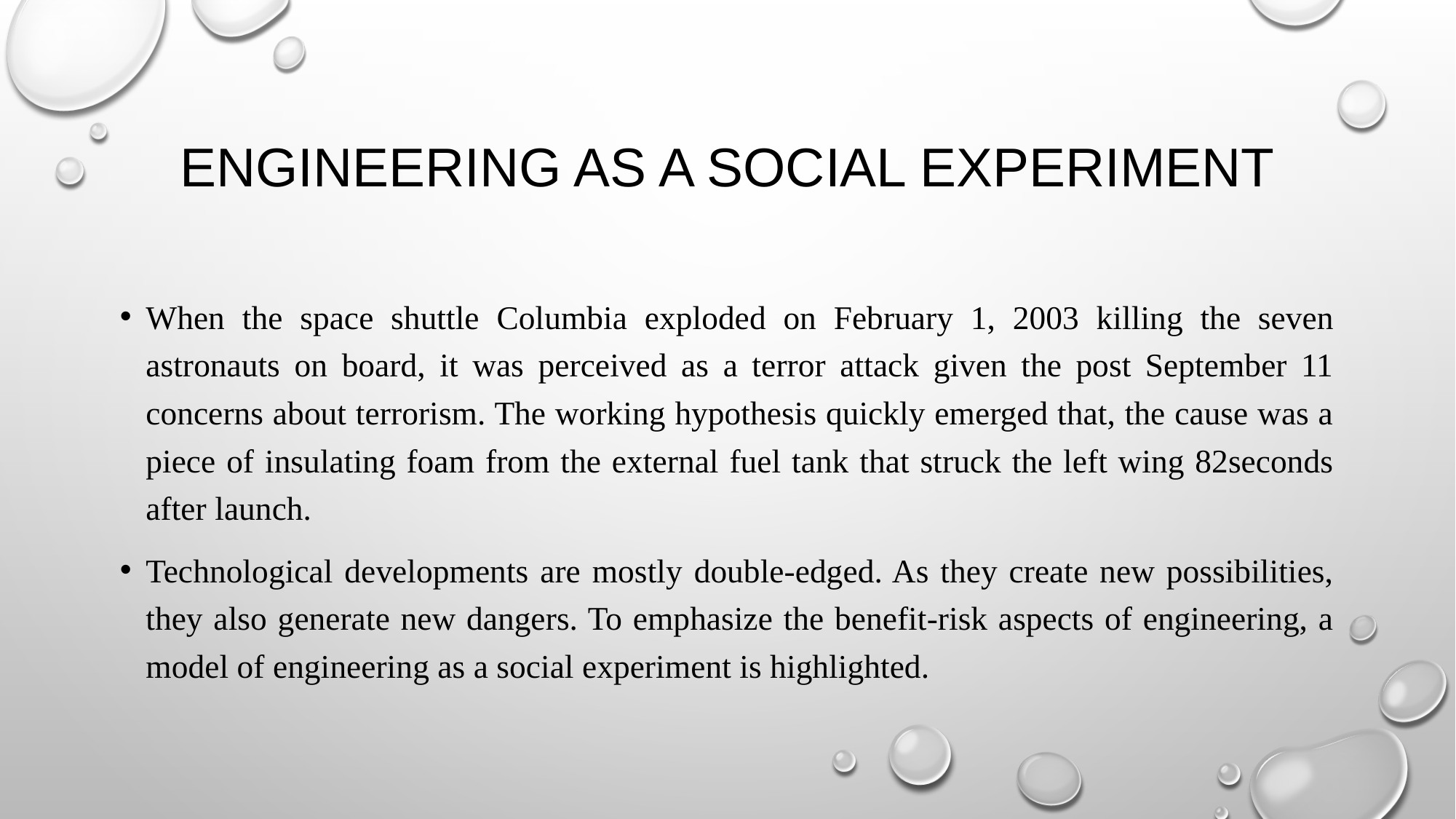

# ENGINEERING AS A SOCIAL EXPERIMENT
When the space shuttle Columbia exploded on February 1, 2003 killing the seven astronauts on board, it was perceived as a terror attack given the post September 11 concerns about terrorism. The working hypothesis quickly emerged that, the cause was a piece of insulating foam from the external fuel tank that struck the left wing 82seconds after launch.
Technological developments are mostly double-edged. As they create new possibilities, they also generate new dangers. To emphasize the benefit-risk aspects of engineering, a model of engineering as a social experiment is highlighted.